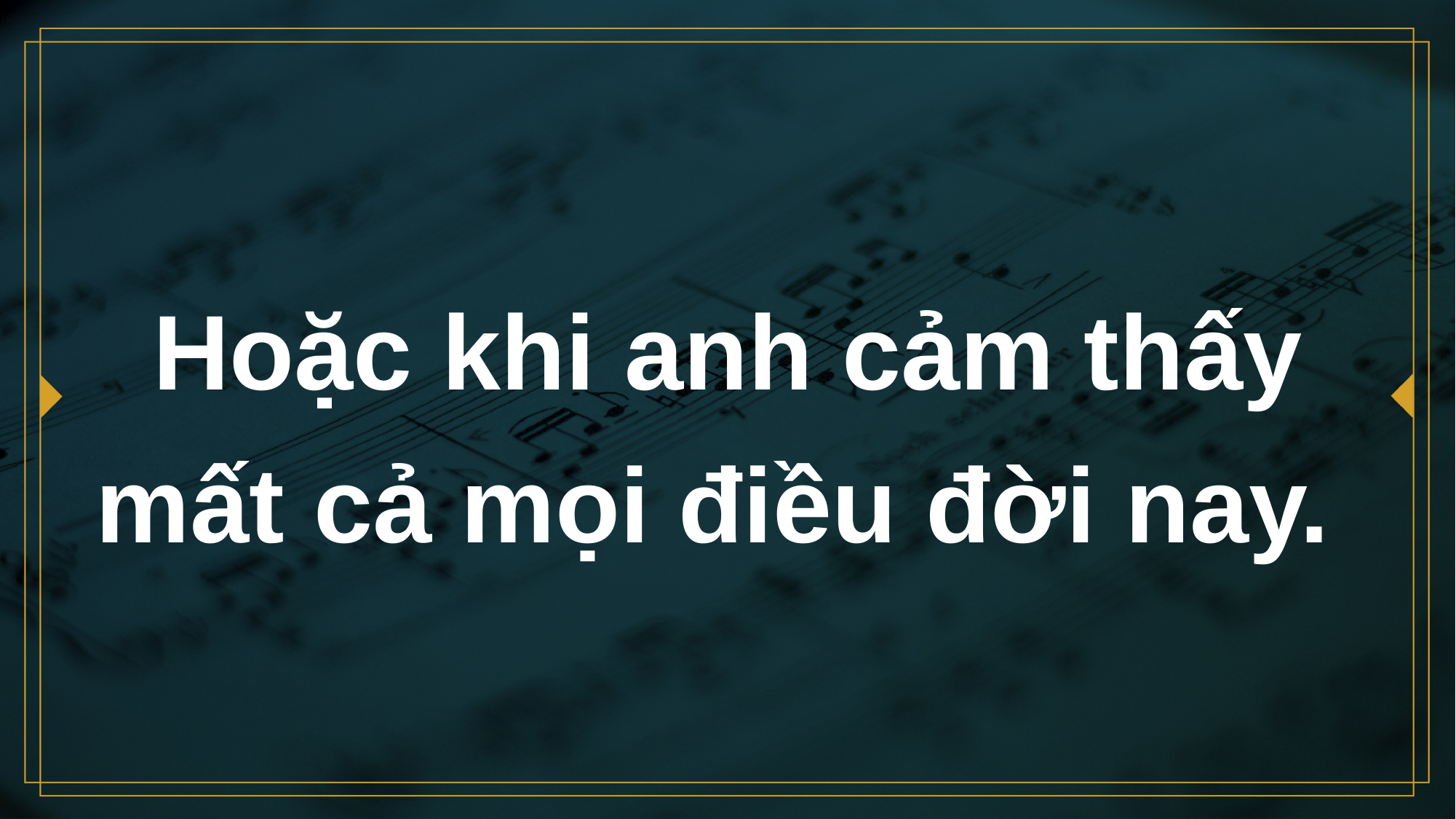

# Hoặc khi anh cảm thấy mất cả mọi điều đời nay.